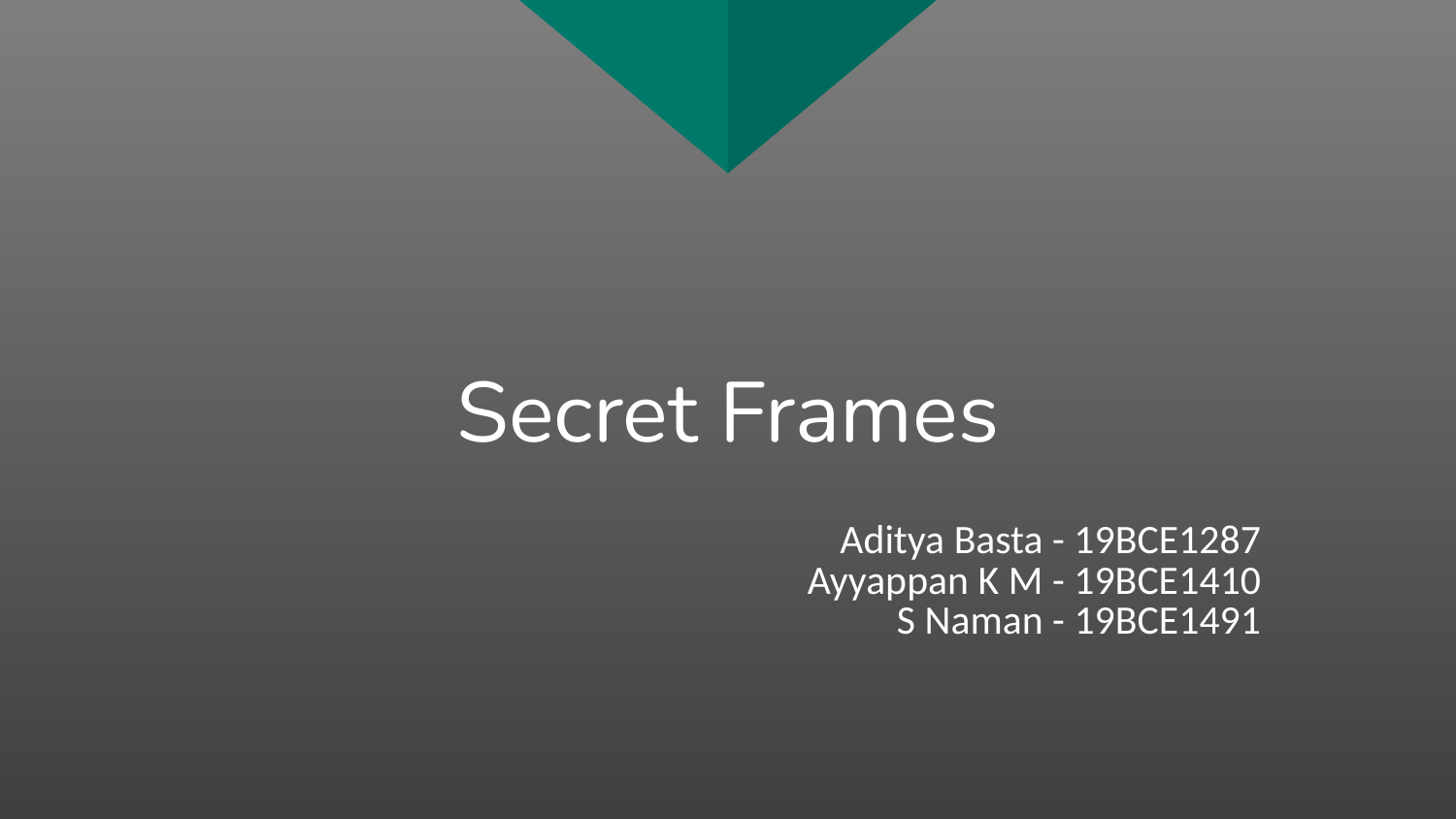

# Secret Frames
Aditya Basta - 19BCE1287
Ayyappan K M - 19BCE1410
S Naman - 19BCE1491